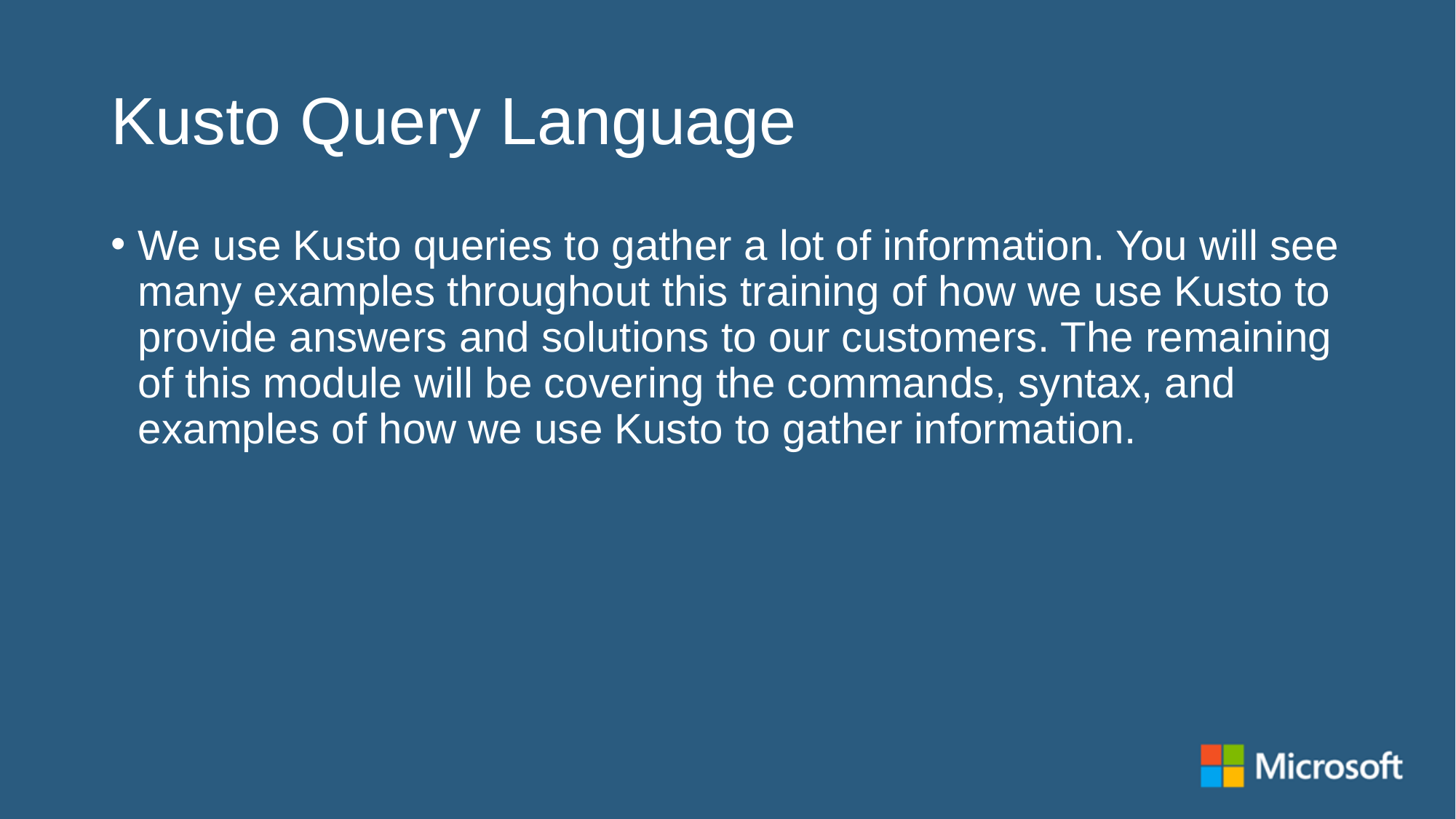

# Kusto Query Language
We use Kusto queries to gather a lot of information. You will see many examples throughout this training of how we use Kusto to provide answers and solutions to our customers. The remaining of this module will be covering the commands, syntax, and examples of how we use Kusto to gather information.